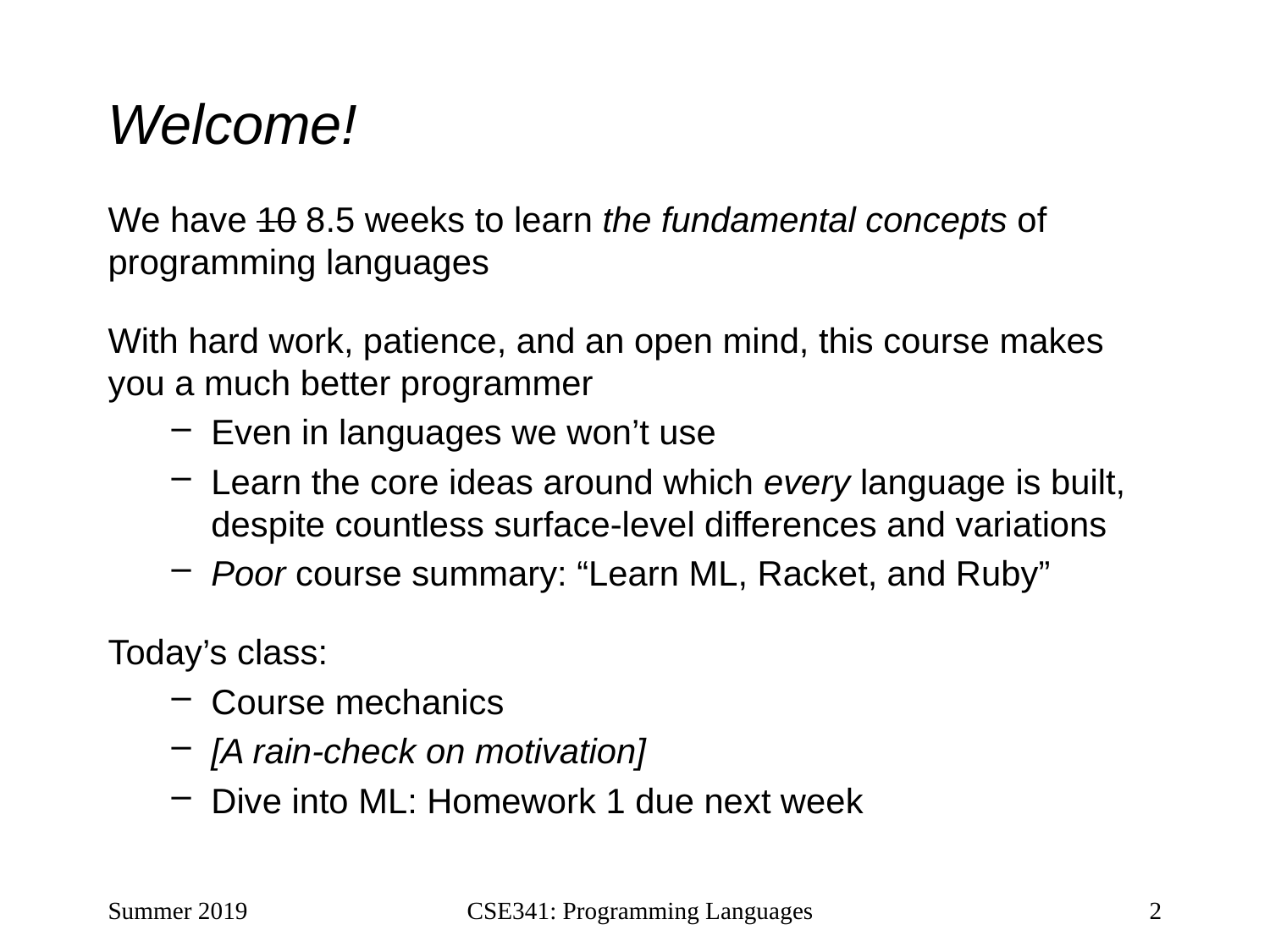

# Welcome!
We have 10 8.5 weeks to learn the fundamental concepts of programming languages

With hard work, patience, and an open mind, this course makes you a much better programmer
Even in languages we won’t use
Learn the core ideas around which every language is built,  despite countless surface-level differences and variations
Poor course summary: “Learn ML, Racket, and Ruby”

Today’s class:
Course mechanics
[A rain-check on motivation]
Dive into ML: Homework 1 due next week
Summer 2019
CSE341: Programming Languages
2